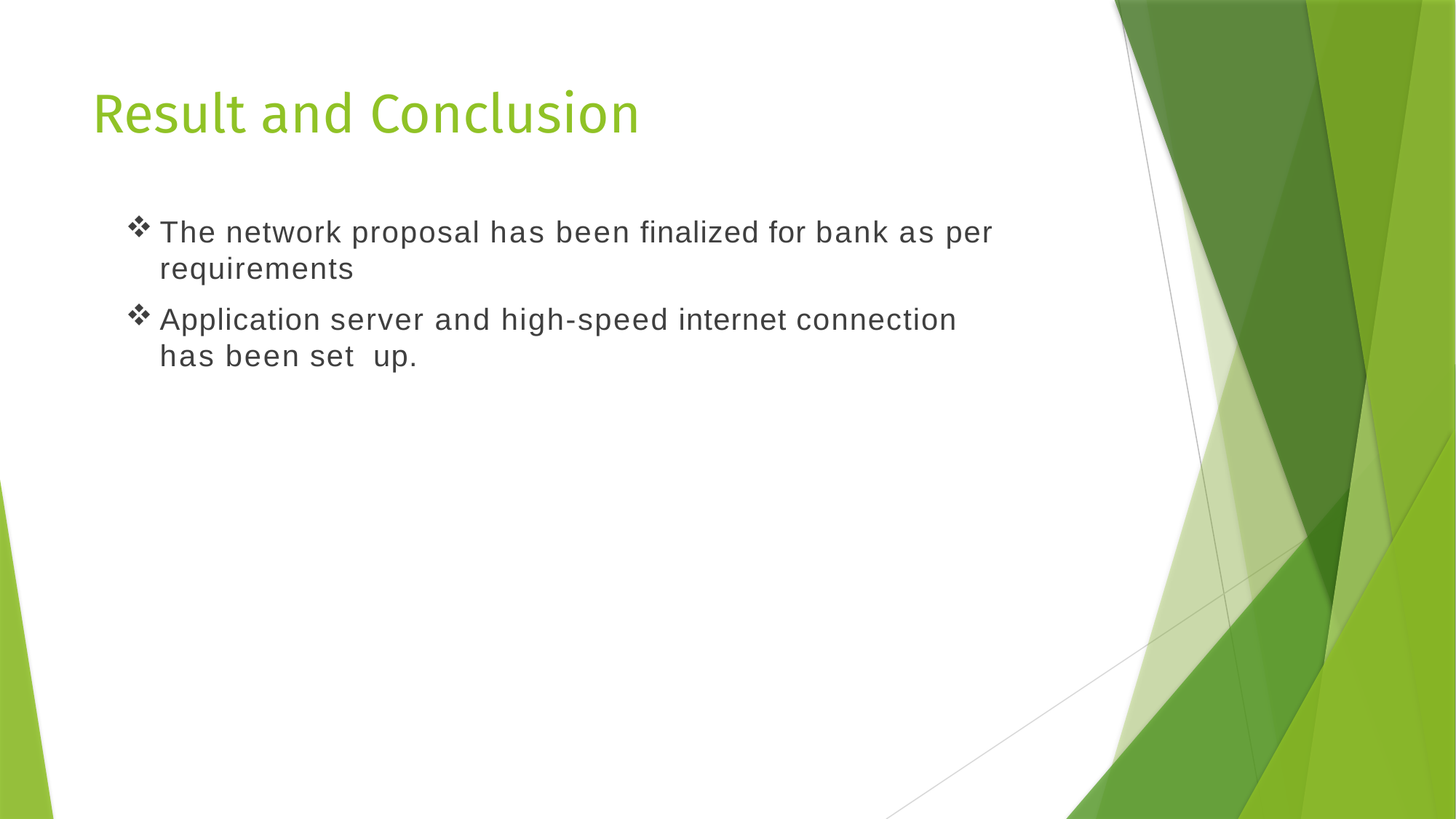

# Result and Conclusion
The network proposal has been finalized for bank as per requirements
Application server and high-speed internet connection has been set  up.